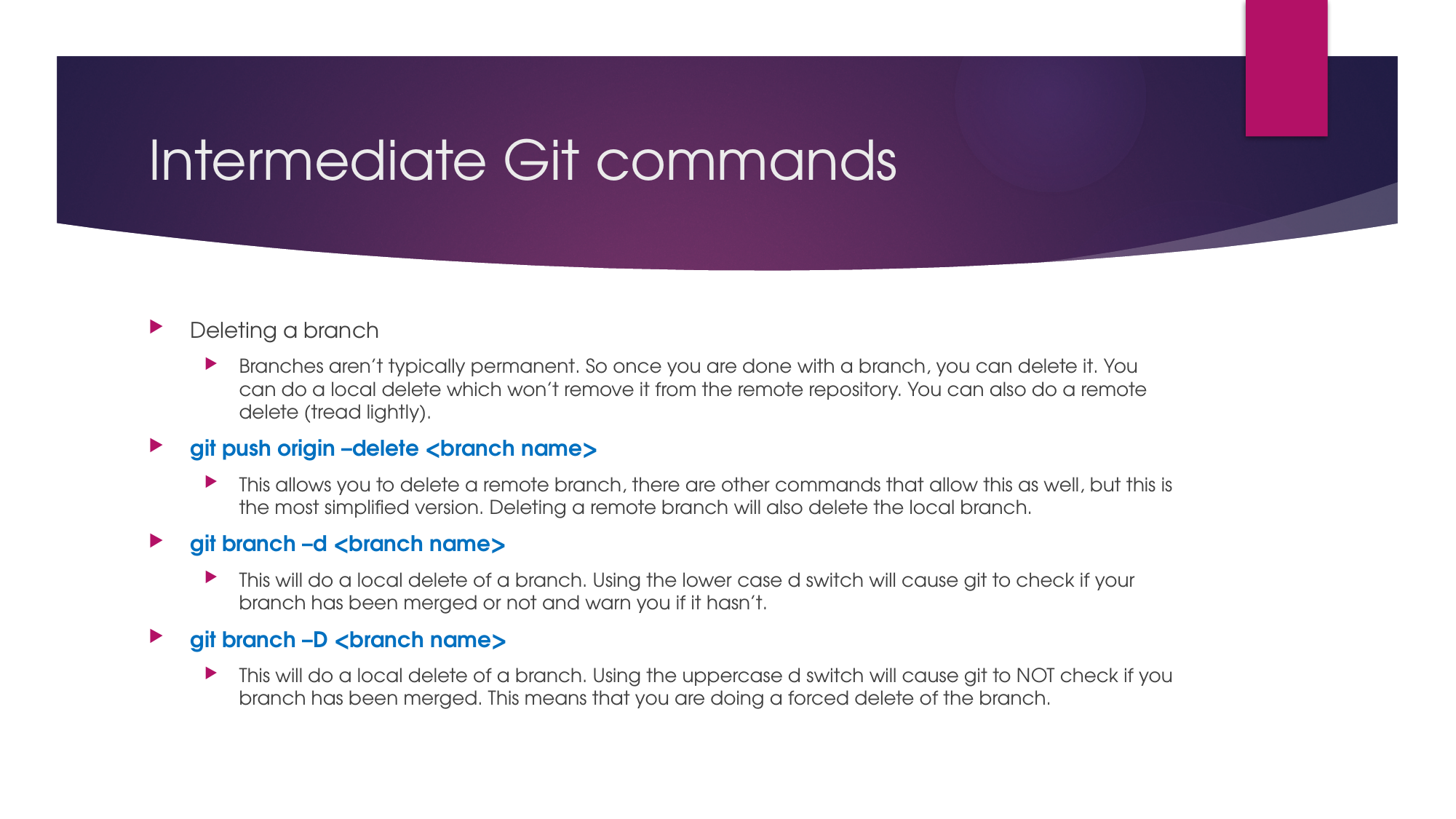

# Intermediate Git commands
Deleting a branch
Branches aren’t typically permanent. So once you are done with a branch, you can delete it. You can do a local delete which won’t remove it from the remote repository. You can also do a remote delete (tread lightly).
git push origin –delete <branch name>
This allows you to delete a remote branch, there are other commands that allow this as well, but this is the most simplified version. Deleting a remote branch will also delete the local branch.
git branch –d <branch name>
This will do a local delete of a branch. Using the lower case d switch will cause git to check if your branch has been merged or not and warn you if it hasn’t.
git branch –D <branch name>
This will do a local delete of a branch. Using the uppercase d switch will cause git to NOT check if you branch has been merged. This means that you are doing a forced delete of the branch.